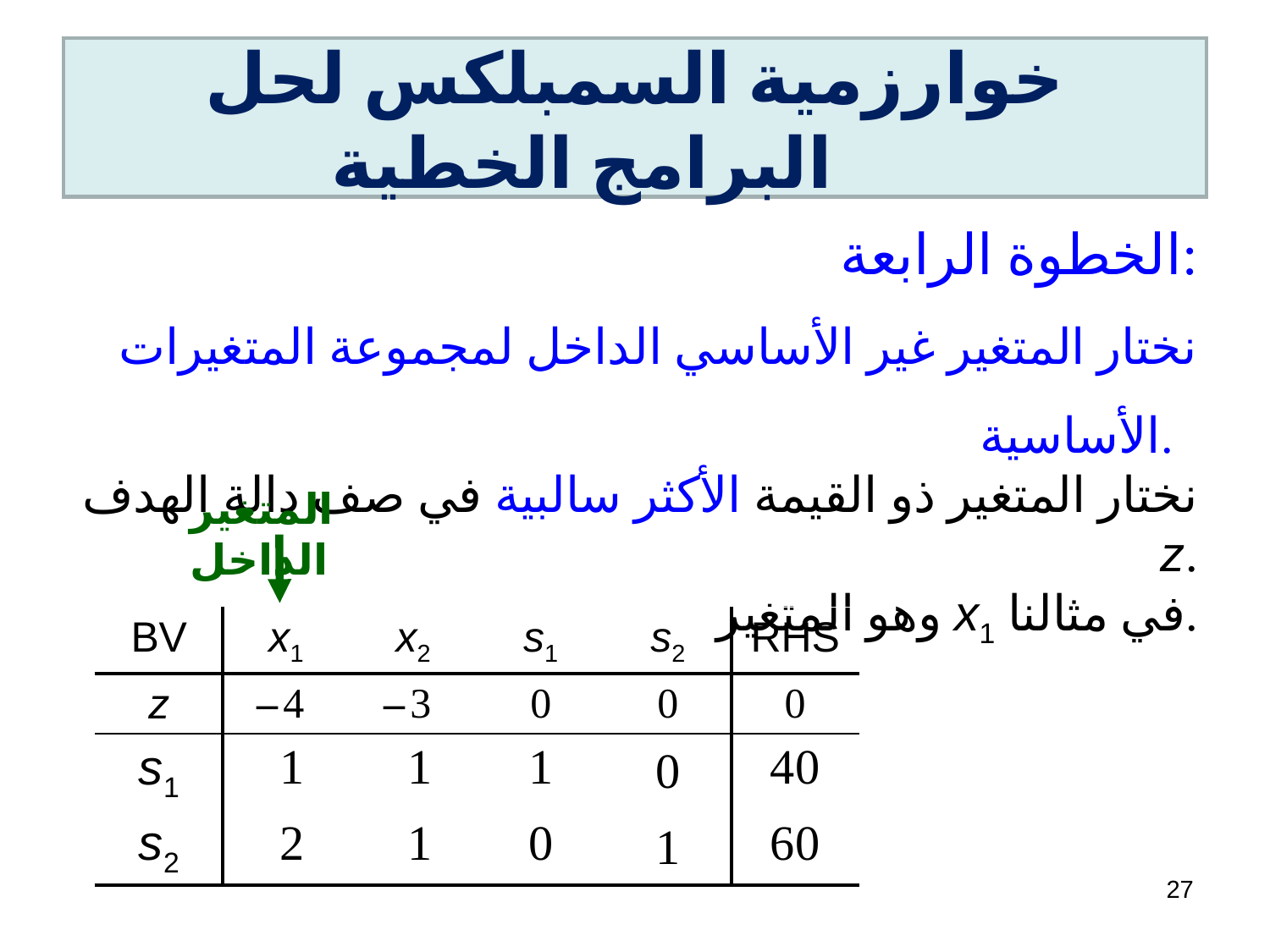

# خوارزمية السمبلكس لحل البرامج الخطية
الخطوة الرابعة:
نختار المتغير غير الأساسي الداخل لمجموعة المتغيرات الأساسية.
نختار المتغير ذو القيمة الأكثر سالبية في صف دالة الهدف z.
وهو المتغير x1 في مثالنا.

المتغير الداخل

| BV | x1 | x2 | s1 | s2 | RHS |
| --- | --- | --- | --- | --- | --- |
| z | – 4 | – 3 | 0 | 0 | 0 |
| s1 | 1 | 1 | 1 | 0 | 40 |
| s2 | 2 | 1 | 0 | 1 | 60 |
27